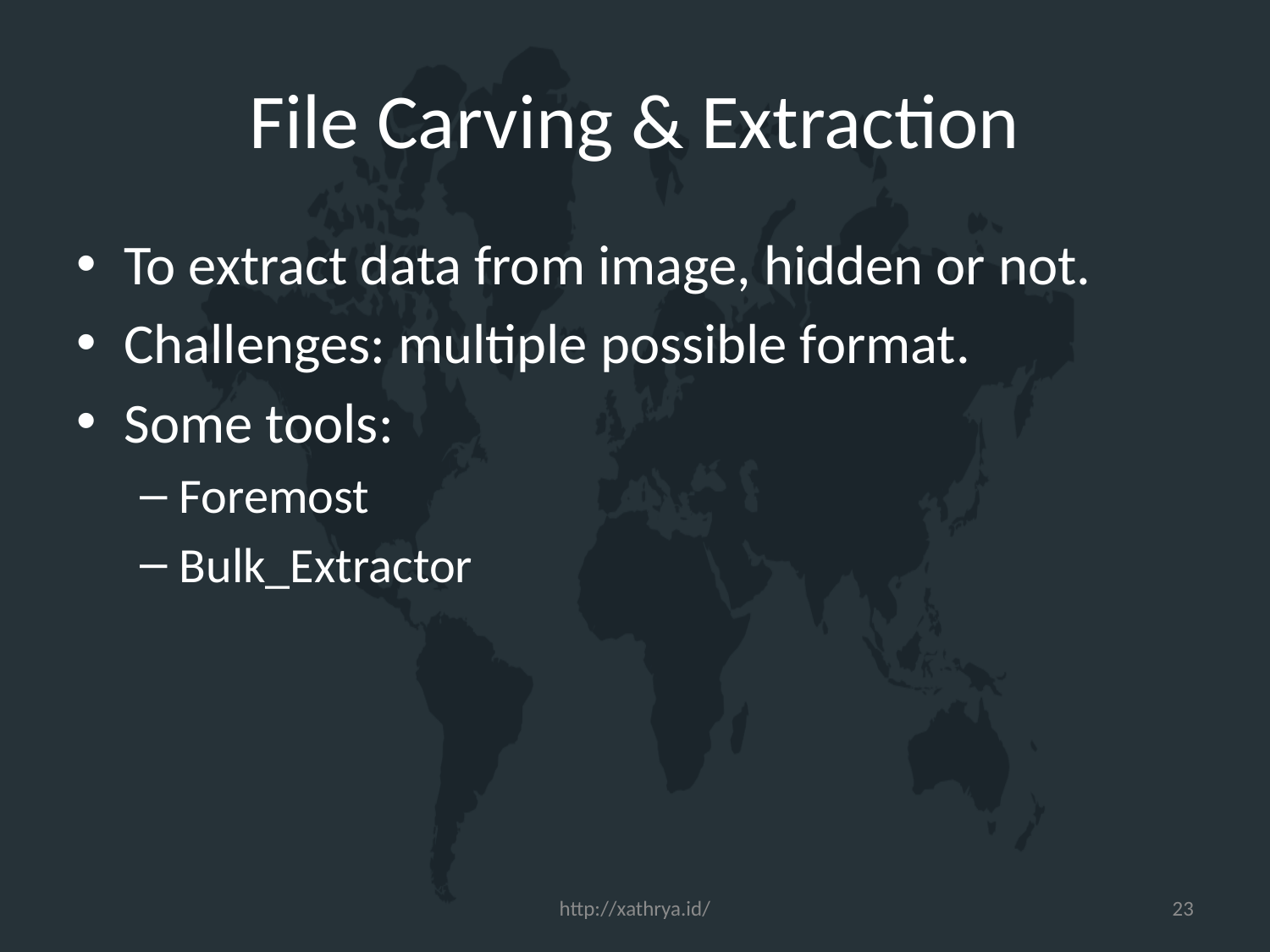

# File Carving & Extraction
To extract data from image, hidden or not.
Challenges: multiple possible format.
Some tools:
Foremost
Bulk_Extractor
http://xathrya.id/
23